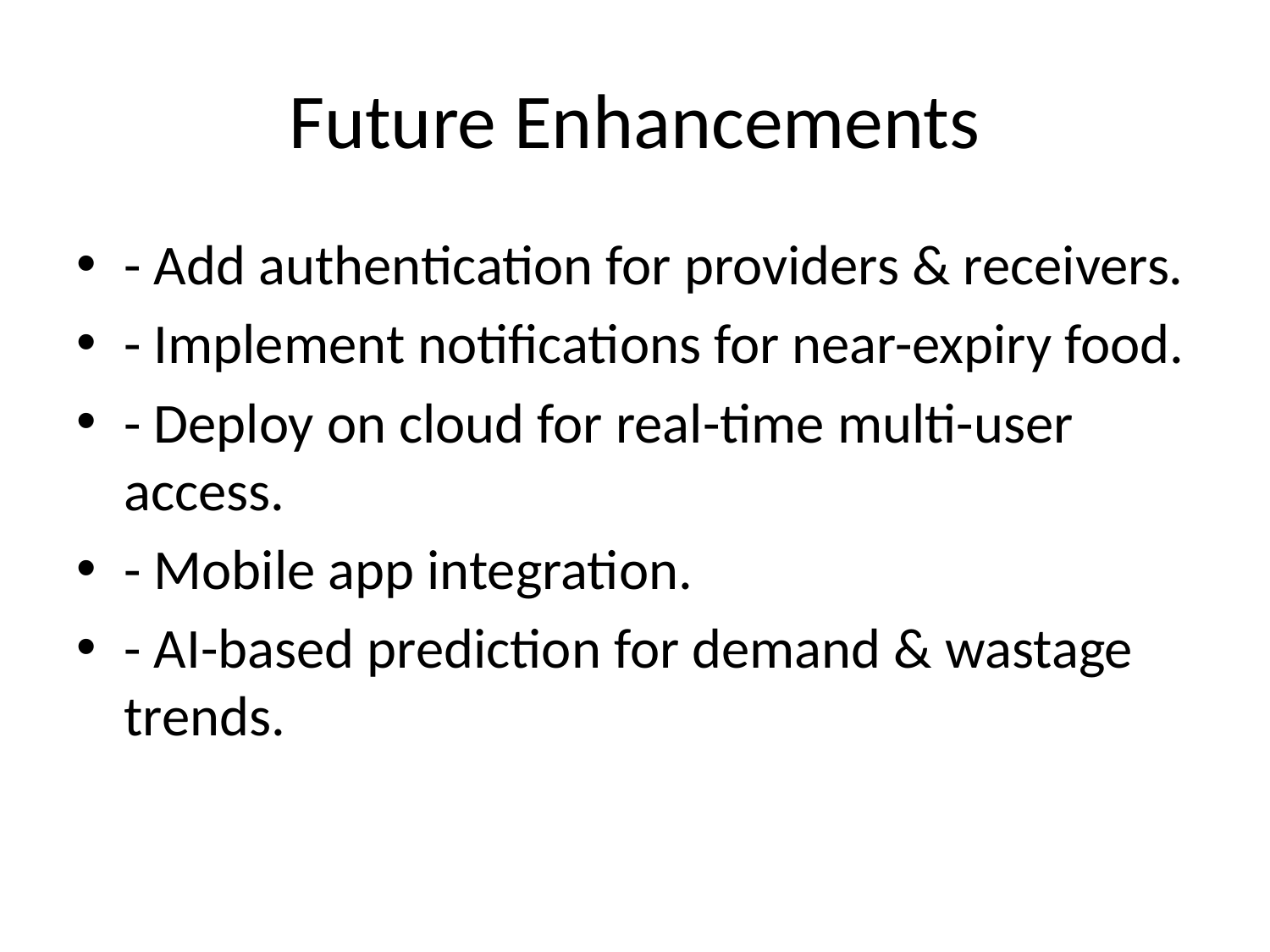

# Future Enhancements
- Add authentication for providers & receivers.
- Implement notifications for near-expiry food.
- Deploy on cloud for real-time multi-user access.
- Mobile app integration.
- AI-based prediction for demand & wastage trends.